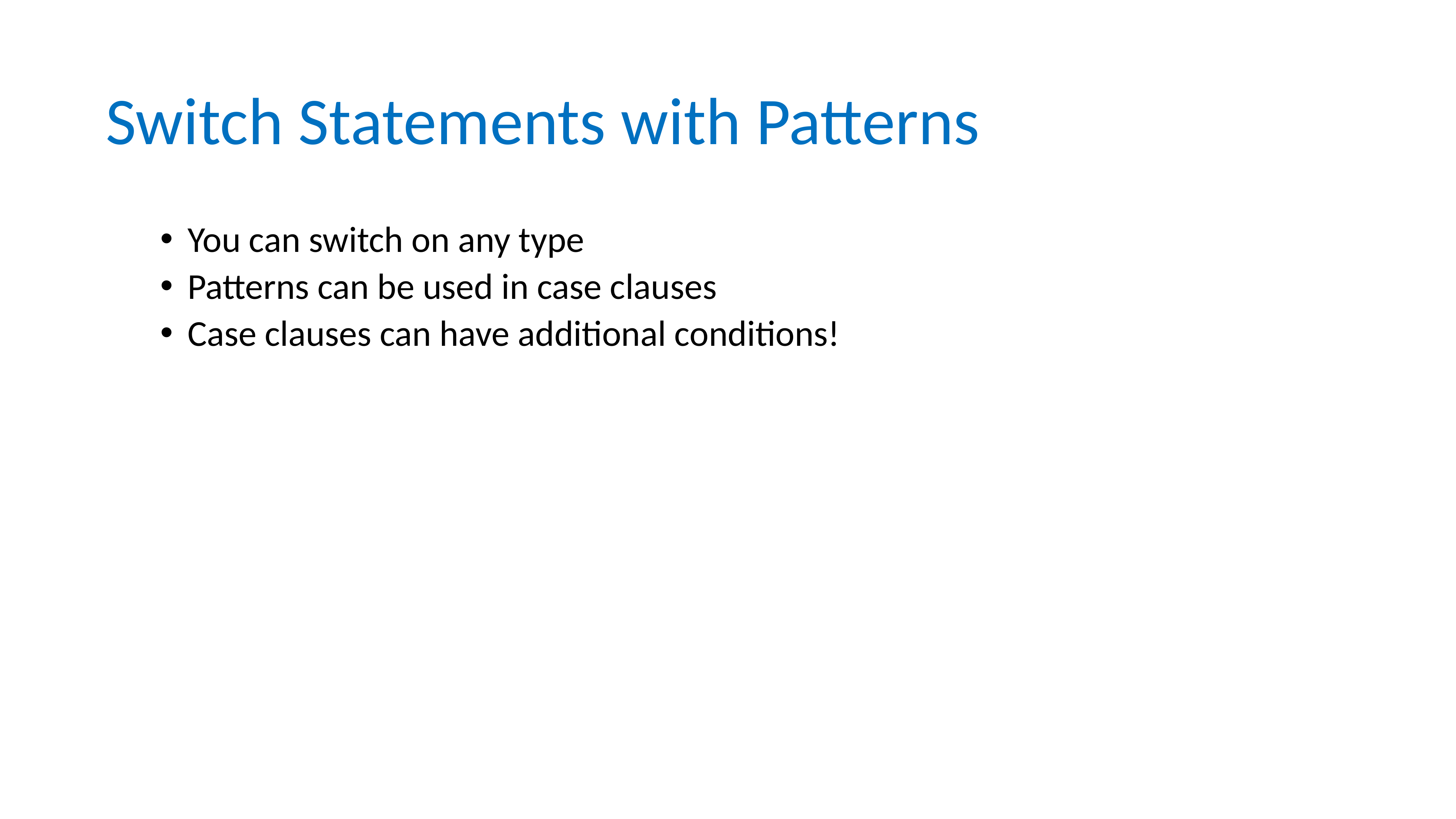

# Switch Statements with Patterns
You can switch on any type
Patterns can be used in case clauses
Case clauses can have additional conditions!